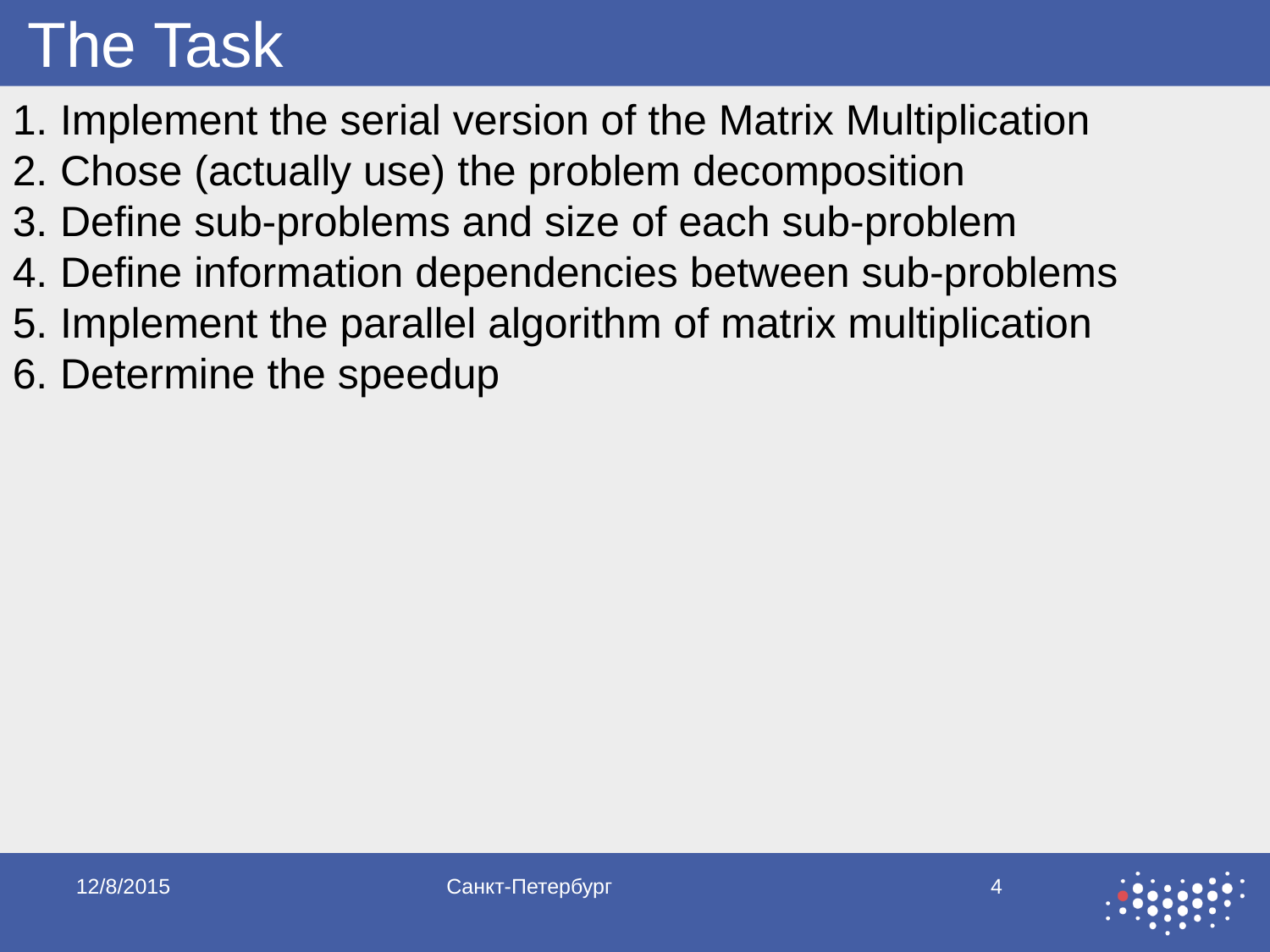

# The Task
Implement the serial version of the Matrix Multiplication
Chose (actually use) the problem decomposition
Define sub-problems and size of each sub-problem
Define information dependencies between sub-problems
Implement the parallel algorithm of matrix multiplication
Determine the speedup
12/8/2015
Санкт-Петербург
4